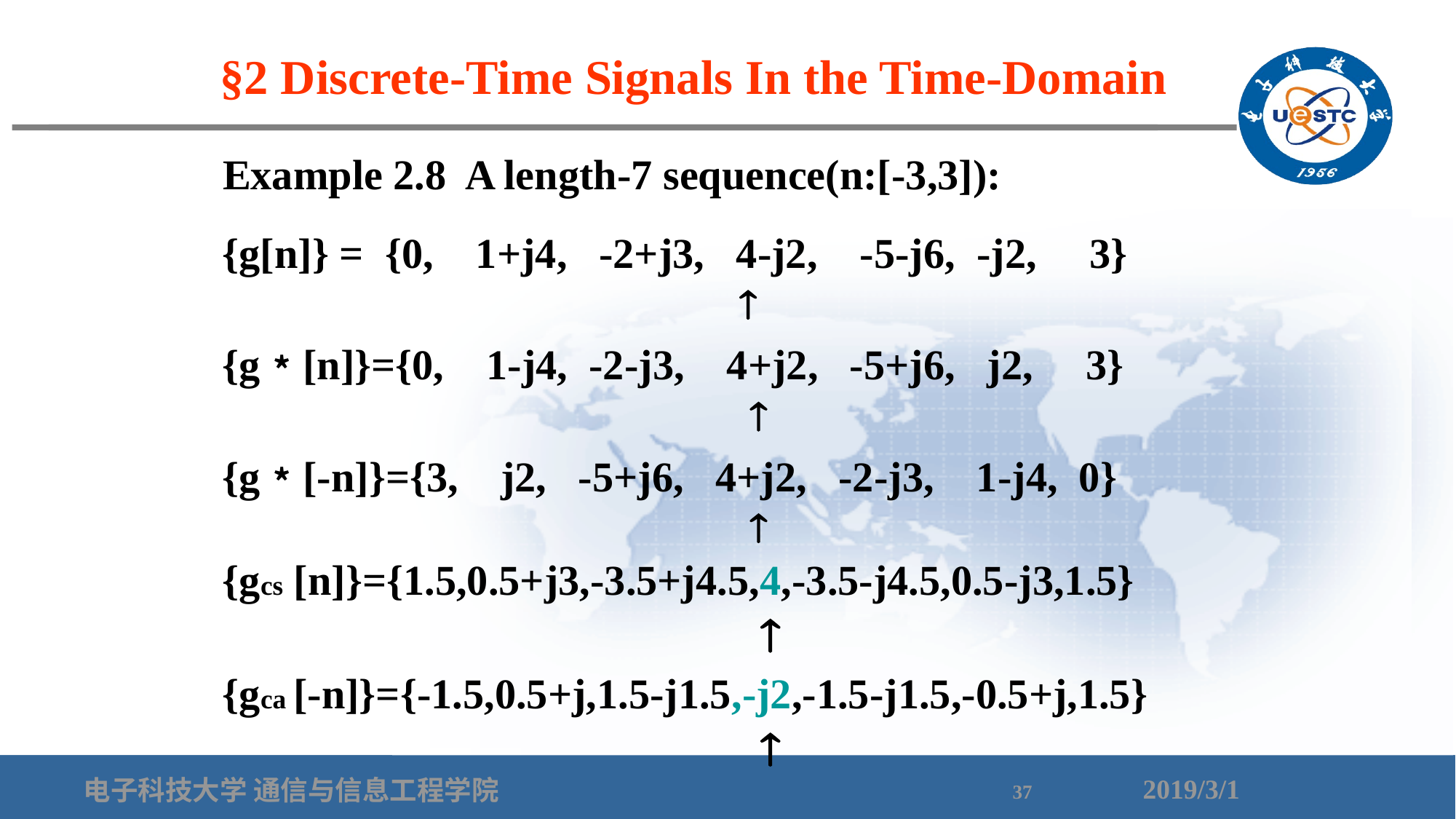

§2 Discrete-Time Signals In the Time-Domain
Example 2.8  A length-7 sequence(n:[-3,3]):
{g[n]} =  {0,    1+j4,   -2+j3,   4-j2,    -5-j6,  -j2,     3}
                                                 ↑
{g﹡[n]}={0,    1-j4,  -2-j3,    4+j2,   -5+j6,   j2,     3}
                                                  ↑
{g﹡[-n]}={3,    j2,   -5+j6,   4+j2,   -2-j3,    1-j4,  0}
                                                  ↑
{gcs [n]}={1.5,0.5+j3,-3.5+j4.5,4,-3.5-j4.5,0.5-j3,1.5}
                                                   ↑
{gca [-n]}={-1.5,0.5+j,1.5-j1.5,-j2,-1.5-j1.5,-0.5+j,1.5}
                                                   ↑